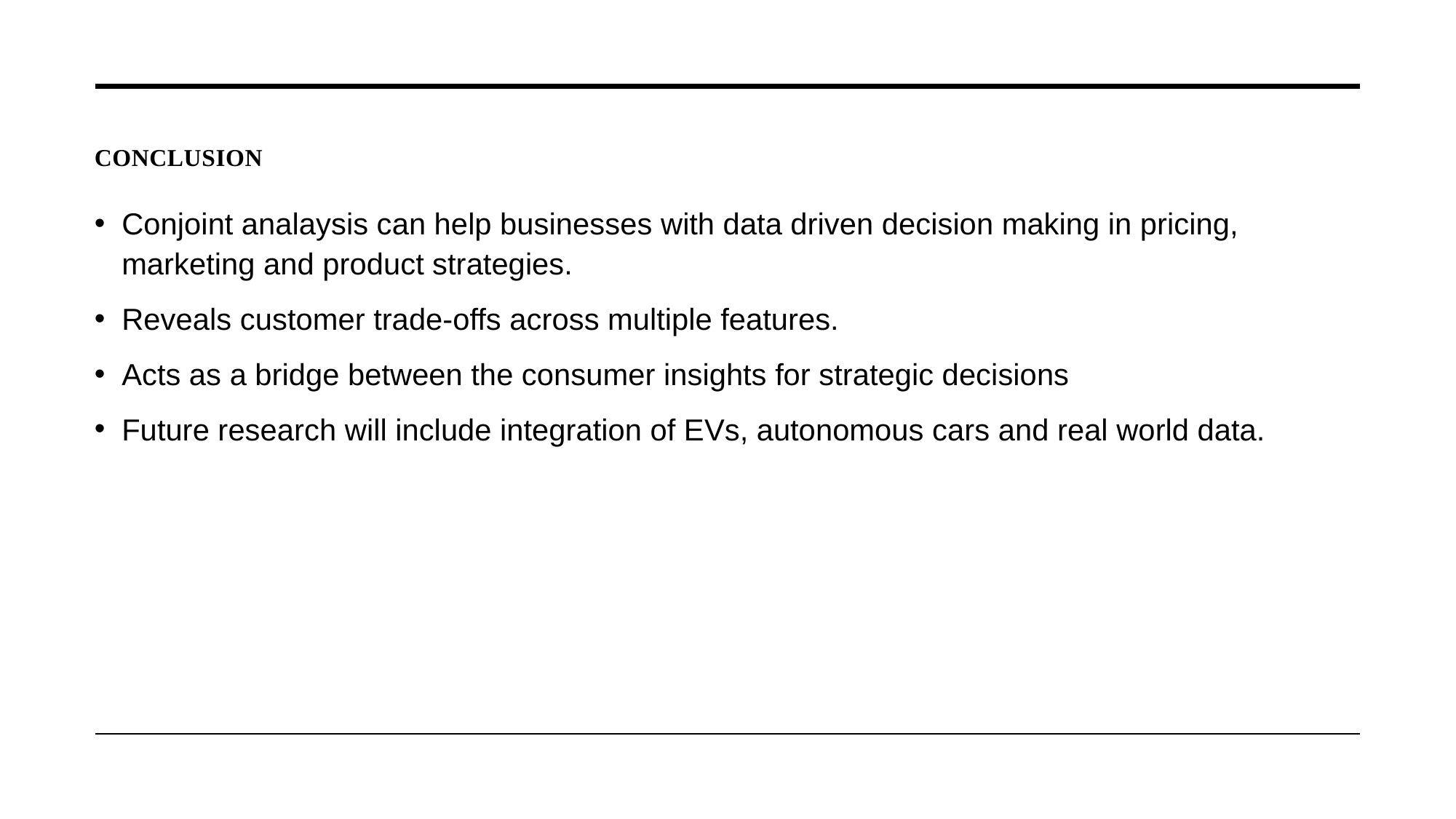

conclusion
Conjoint analaysis can help businesses with data driven decision making in pricing, marketing and product strategies.
Reveals customer trade-offs across multiple features.
Acts as a bridge between the consumer insights for strategic decisions
Future research will include integration of EVs, autonomous cars and real world data.